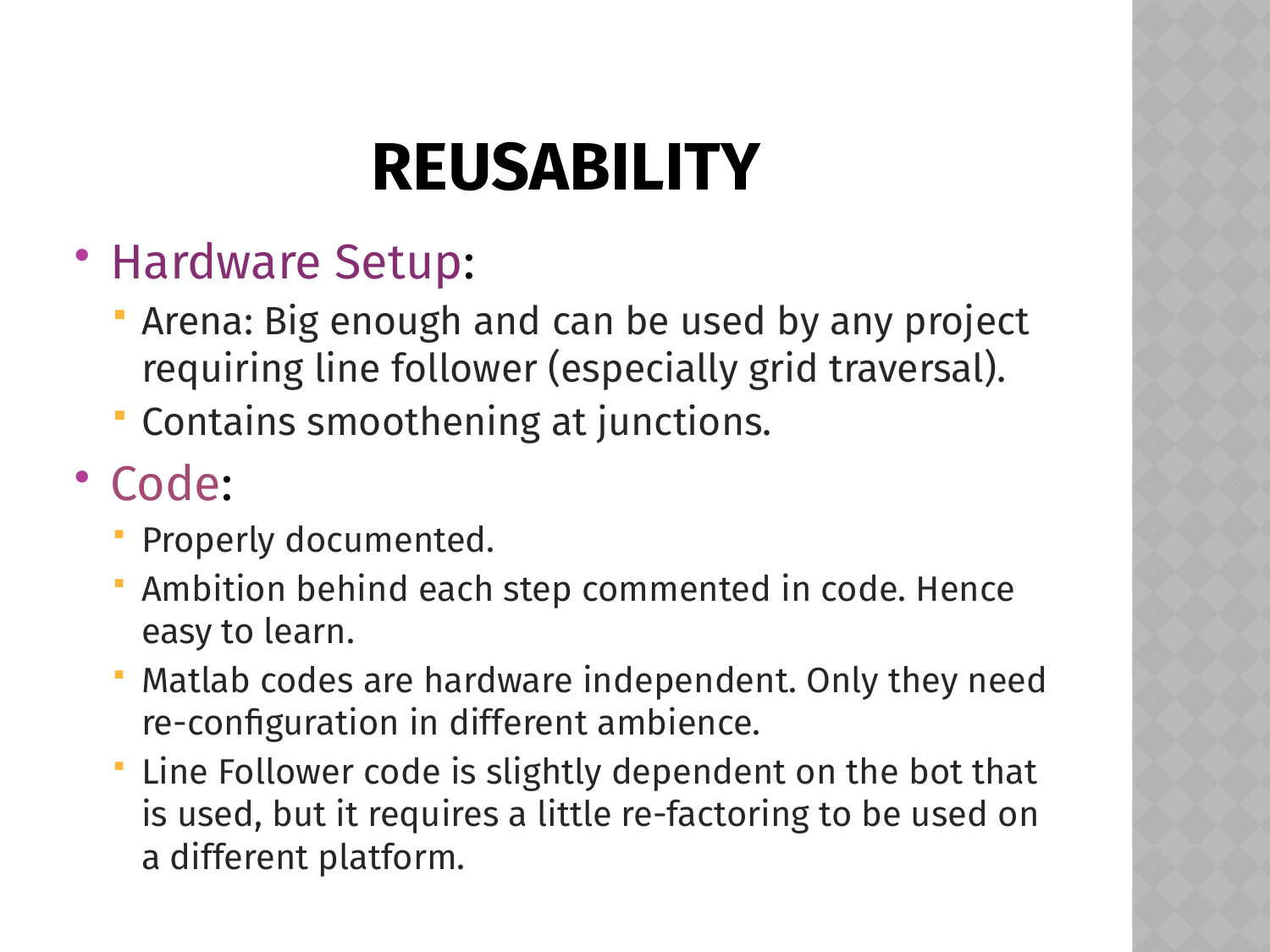

# Reusability
Hardware Setup:
Arena: Big enough and can be used by any project requiring line follower (especially grid traversal).
Contains smoothening at junctions.
Code:
Properly documented.
Ambition behind each step commented in code. Hence easy to learn.
Matlab codes are hardware independent. Only they need re-configuration in different ambience.
Line Follower code is slightly dependent on the bot that is used, but it requires a little re-factoring to be used on a different platform.